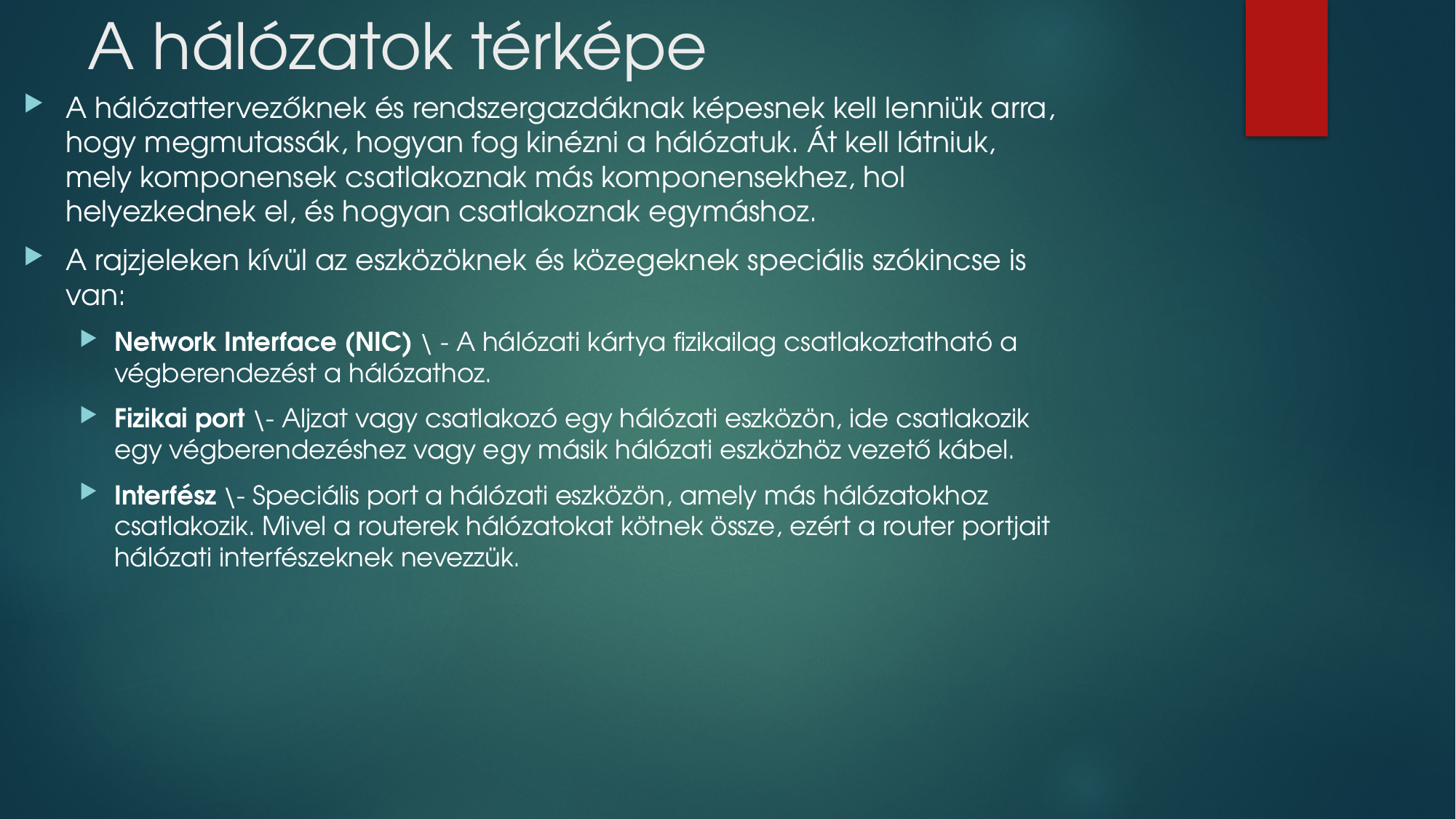

# A hálózatok térképe
A hálózattervezőknek és rendszergazdáknak képesnek kell lenniük arra, hogy megmutassák, hogyan fog kinézni a hálózatuk. Át kell látniuk, mely komponensek csatlakoznak más komponensekhez, hol helyezkednek el, és hogyan csatlakoznak egymáshoz.
A rajzjeleken kívül az eszközöknek és közegeknek speciális szókincse is van:
Network Interface (NIC) \ - A hálózati kártya fizikailag csatlakoztatható a végberendezést a hálózathoz.
Fizikai port \- Aljzat vagy csatlakozó egy hálózati eszközön, ide csatlakozik egy végberendezéshez vagy egy másik hálózati eszközhöz vezető kábel.
Interfész \- Speciális port a hálózati eszközön, amely más hálózatokhoz csatlakozik. Mivel a routerek hálózatokat kötnek össze, ezért a router portjait hálózati interfészeknek nevezzük.